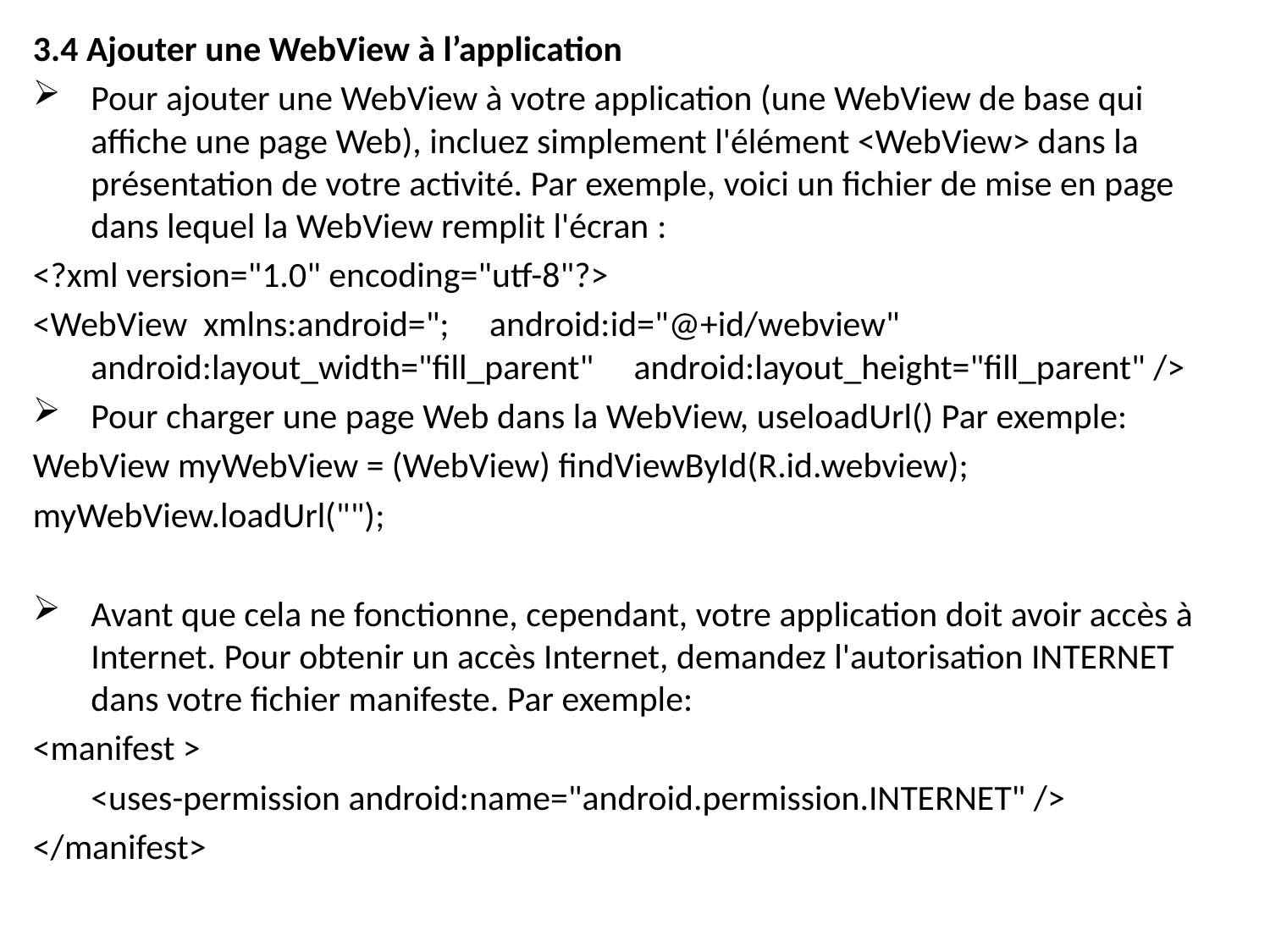

3.4 Ajouter une WebView à l’application
Pour ajouter une WebView à votre application (une WebView de base qui affiche une page Web), incluez simplement l'élément <WebView> dans la présentation de votre activité. Par exemple, voici un fichier de mise en page dans lequel la WebView remplit l'écran :
<?xml version="1.0" encoding="utf-8"?>
<WebView  xmlns:android=";     android:id="@+id/webview"     android:layout_width="fill_parent"     android:layout_height="fill_parent" />
Pour charger une page Web dans la WebView, useloadUrl() Par exemple:
WebView myWebView = (WebView) findViewById(R.id.webview);
myWebView.loadUrl("");

Avant que cela ne fonctionne, cependant, votre application doit avoir accès à Internet. Pour obtenir un accès Internet, demandez l'autorisation INTERNET dans votre fichier manifeste. Par exemple:
<manifest >
  	<uses-permission android:name="android.permission.INTERNET" />
</manifest>